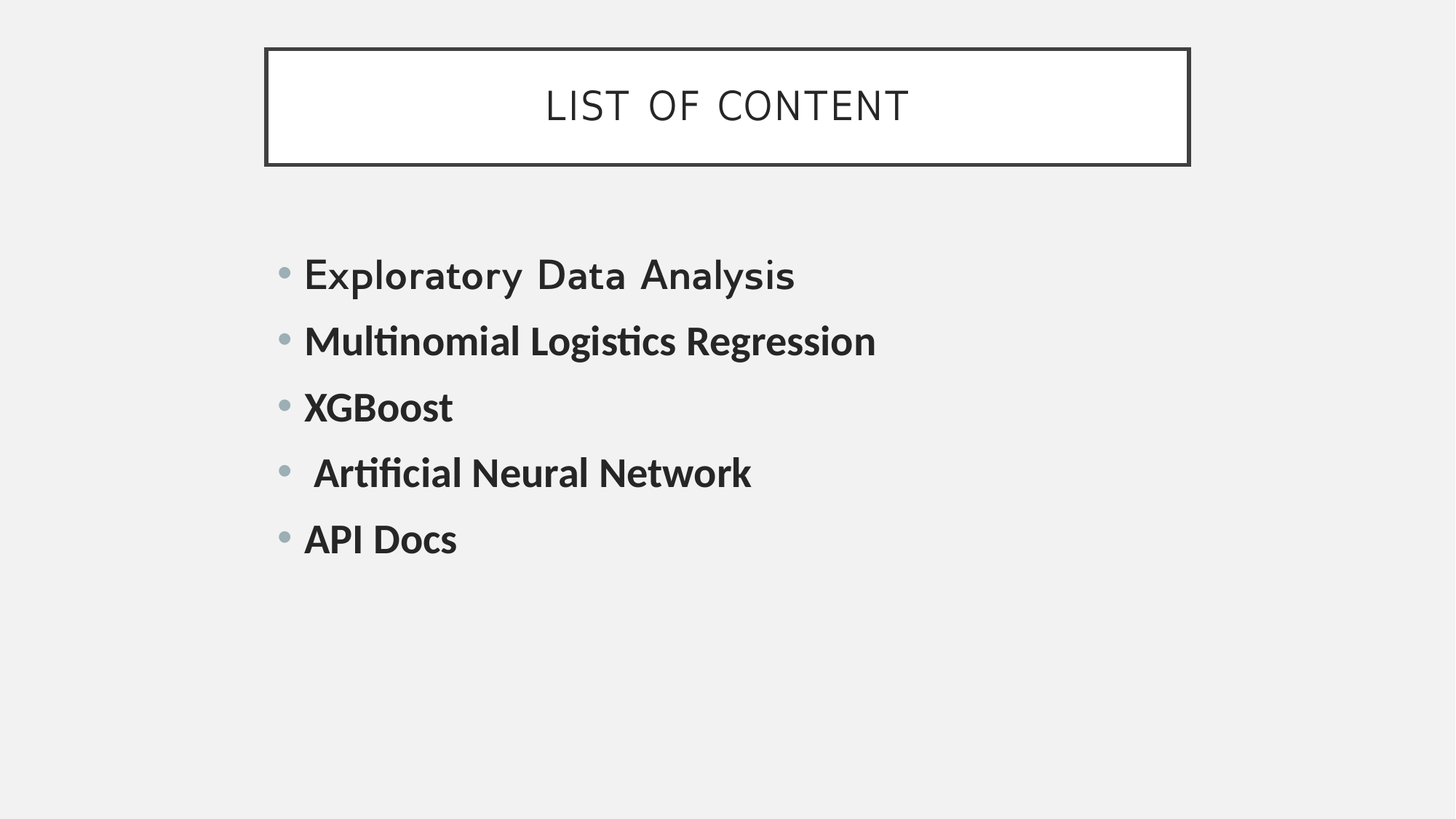

# List of Content
Exploratory Data Analysis
Multinomial Logistics Regression
XGBoost
 Artificial Neural Network
API Docs